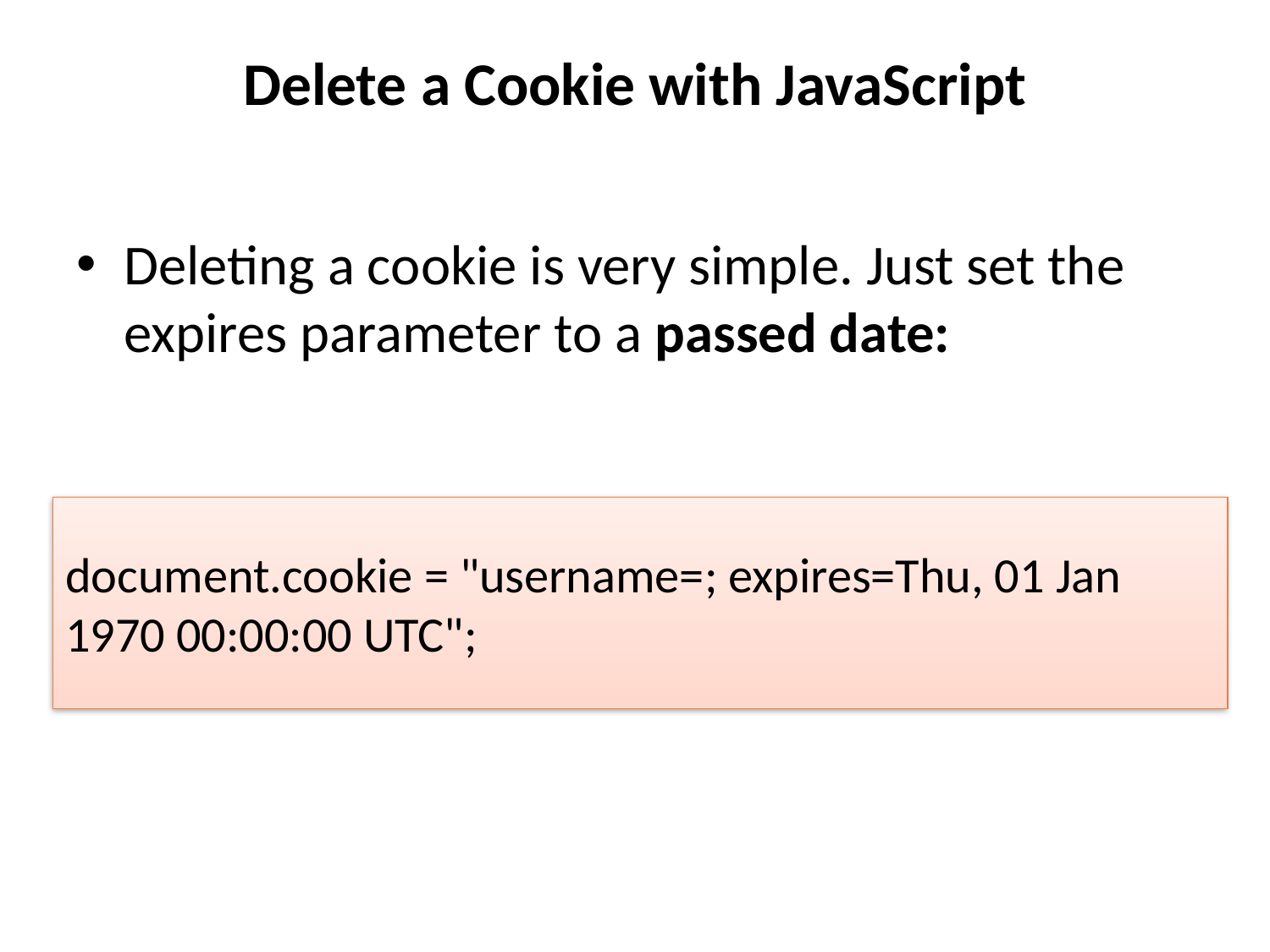

# Delete a Cookie with JavaScript
Deleting a cookie is very simple. Just set the expires parameter to a passed date:

document.cookie = "username=; expires=Thu, 01 Jan 1970 00:00:00 UTC";